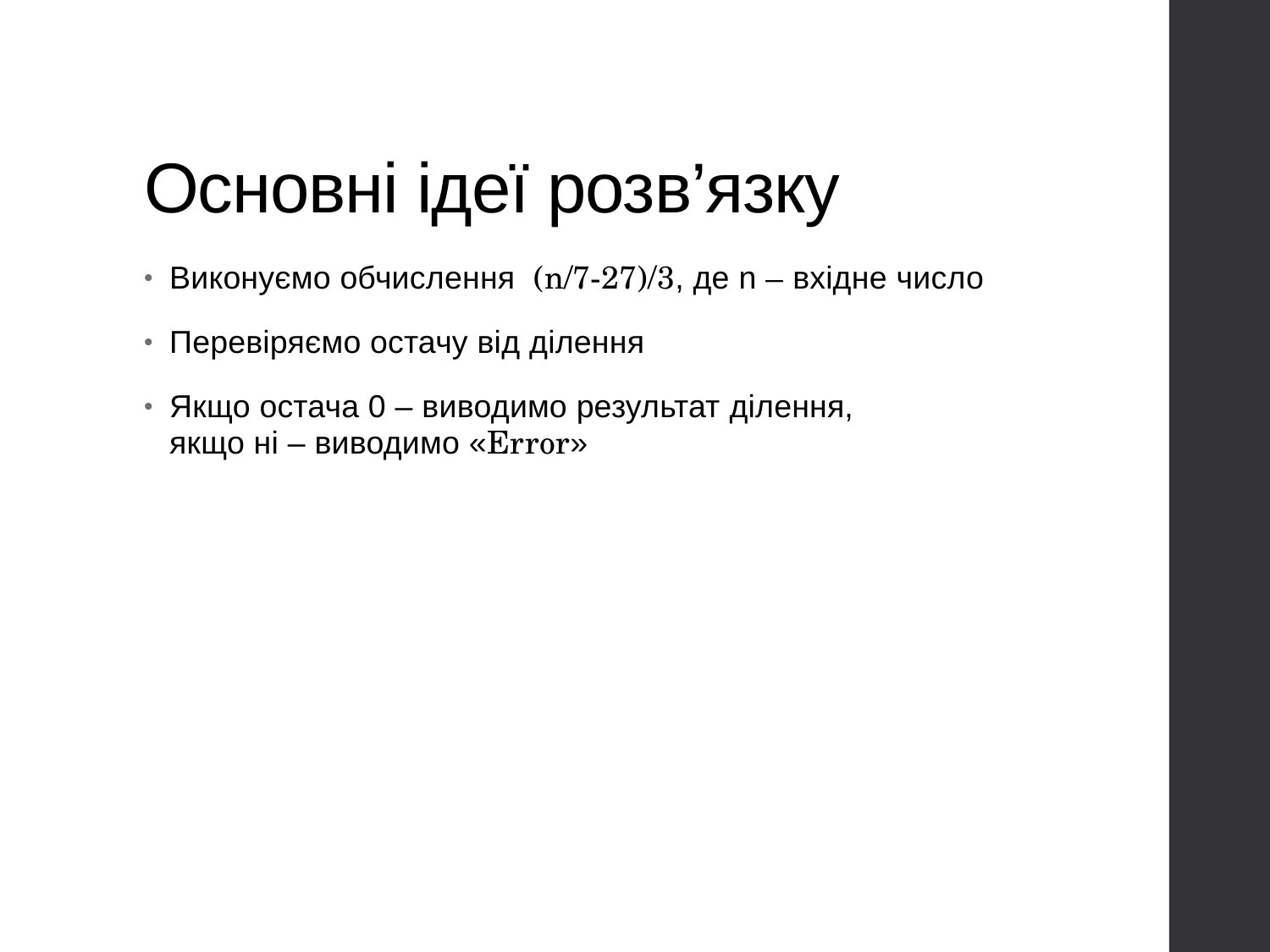

# Основні ідеї розв’язку
Виконуємо обчислення  (n/7-27)/3, де n – вхідне число
Перевіряємо остачу від ділення
Якщо остача 0 – виводимо результат ділення,
якщо ні – виводимо «Error»